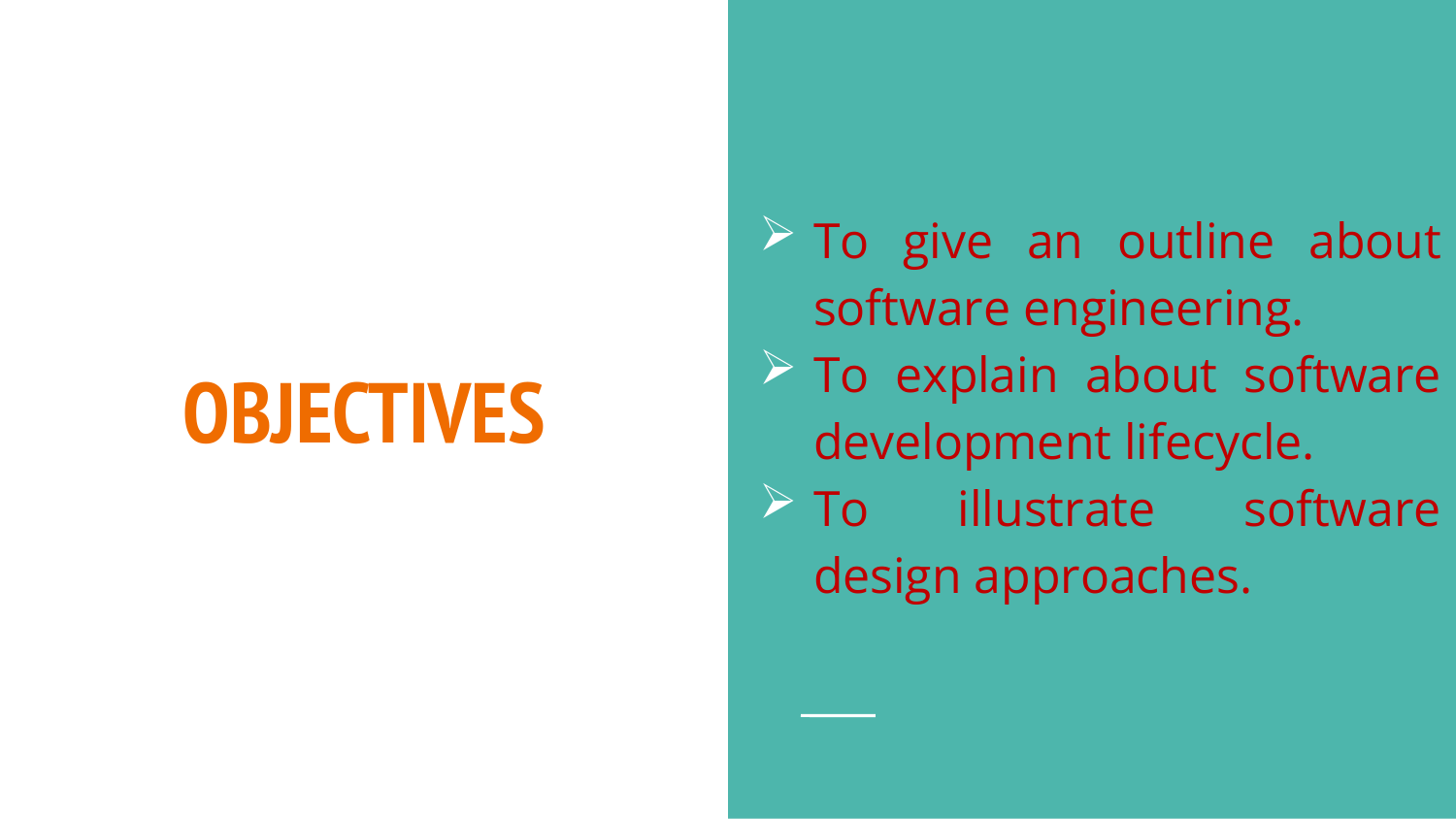

To give an outline about software engineering.
To explain about software development lifecycle.
To illustrate software design approaches.

# OBJECTIVES